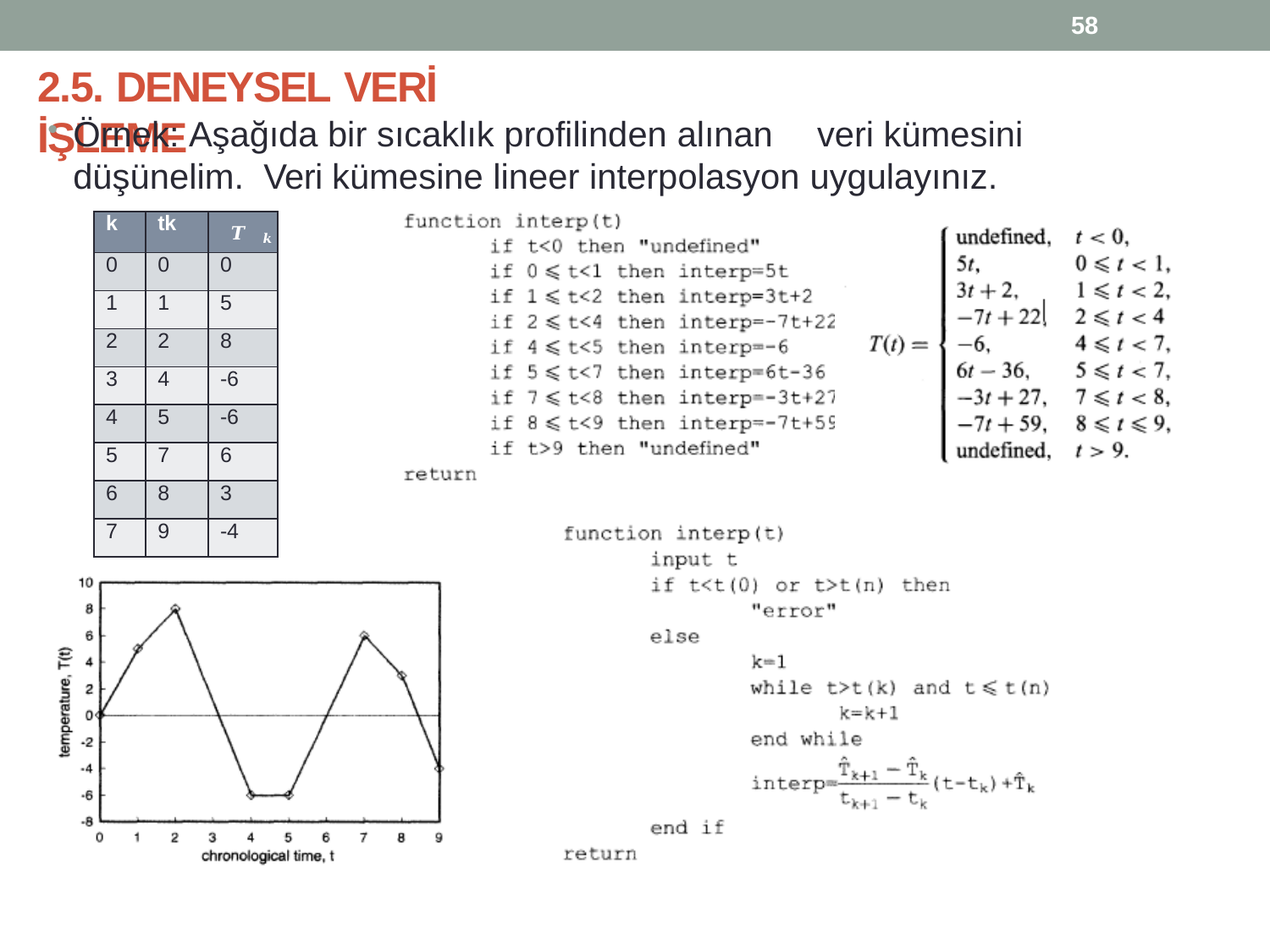

58
# 2.5. DENEYSEL VERİ İŞLEME
Örnek: Aşağıda bir sıcaklık profilinden alınan	veri kümesini düşünelim.  Veri kümesine lineer interpolasyon uygulayınız.

| k | tk | 𝑻 𝒌 |
| --- | --- | --- |
| 0 | 0 | 0 |
| 1 | 1 | 5 |
| 2 | 2 | 8 |
| 3 | 4 | -6 |
| 4 | 5 | -6 |
| 5 | 7 | 6 |
| 6 | 8 | 3 |
| 7 | 9 | -4 |